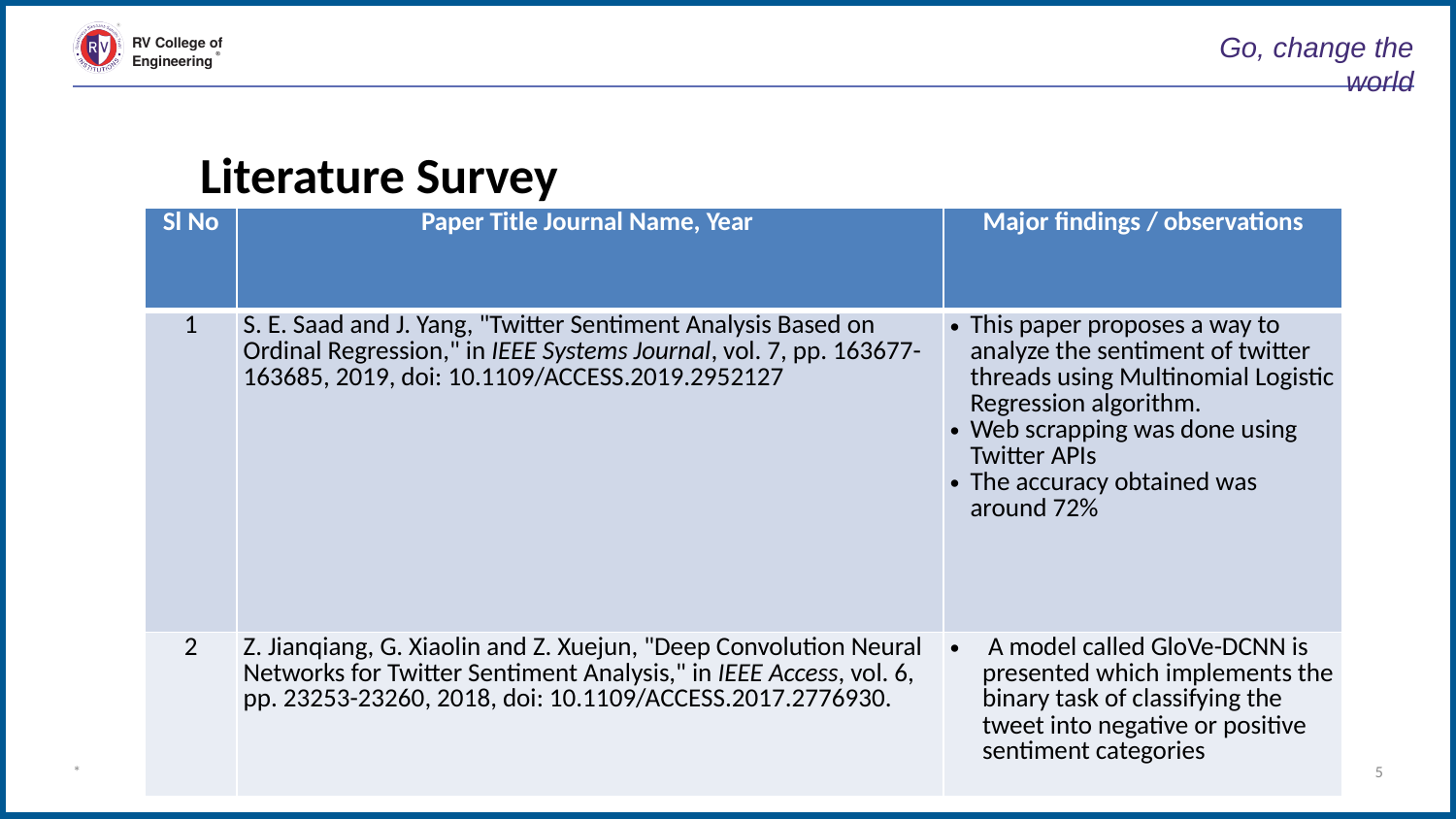

# Go, change the world
RV College of
Engineering

Literature Survey
| Sl No | Paper Title Journal Name, Year | Major findings / observations |
| --- | --- | --- |
| 1 | S. E. Saad and J. Yang, "Twitter Sentiment Analysis Based on Ordinal Regression," in IEEE Systems Journal, vol. 7, pp. 163677-163685, 2019, doi: 10.1109/ACCESS.2019.2952127 | This paper proposes a way to analyze the sentiment of twitter threads using Multinomial Logistic Regression algorithm. Web scrapping was done using Twitter APIs The accuracy obtained was around 72% |
| 2 | Z. Jianqiang, G. Xiaolin and Z. Xuejun, "Deep Convolution Neural Networks for Twitter Sentiment Analysis," in IEEE Access, vol. 6, pp. 23253-23260, 2018, doi: 10.1109/ACCESS.2017.2776930. | A model called GloVe-DCNN is presented which implements the binary task of classifying the tweet into negative or positive sentiment categories |
*
Department of ECE
5